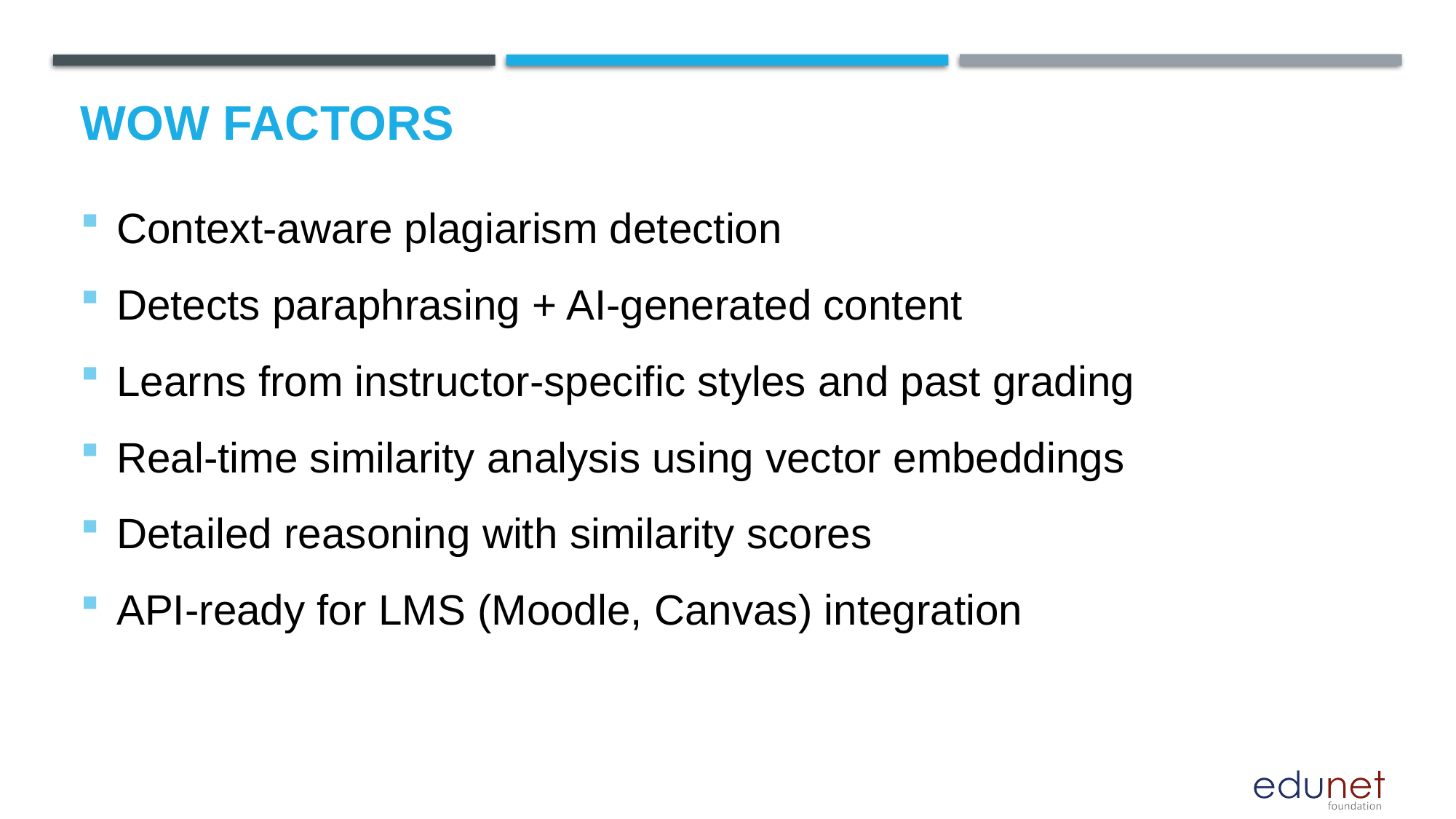

# Wow factors
Context-aware plagiarism detection
Detects paraphrasing + AI-generated content
Learns from instructor-specific styles and past grading
Real-time similarity analysis using vector embeddings
Detailed reasoning with similarity scores
API-ready for LMS (Moodle, Canvas) integration